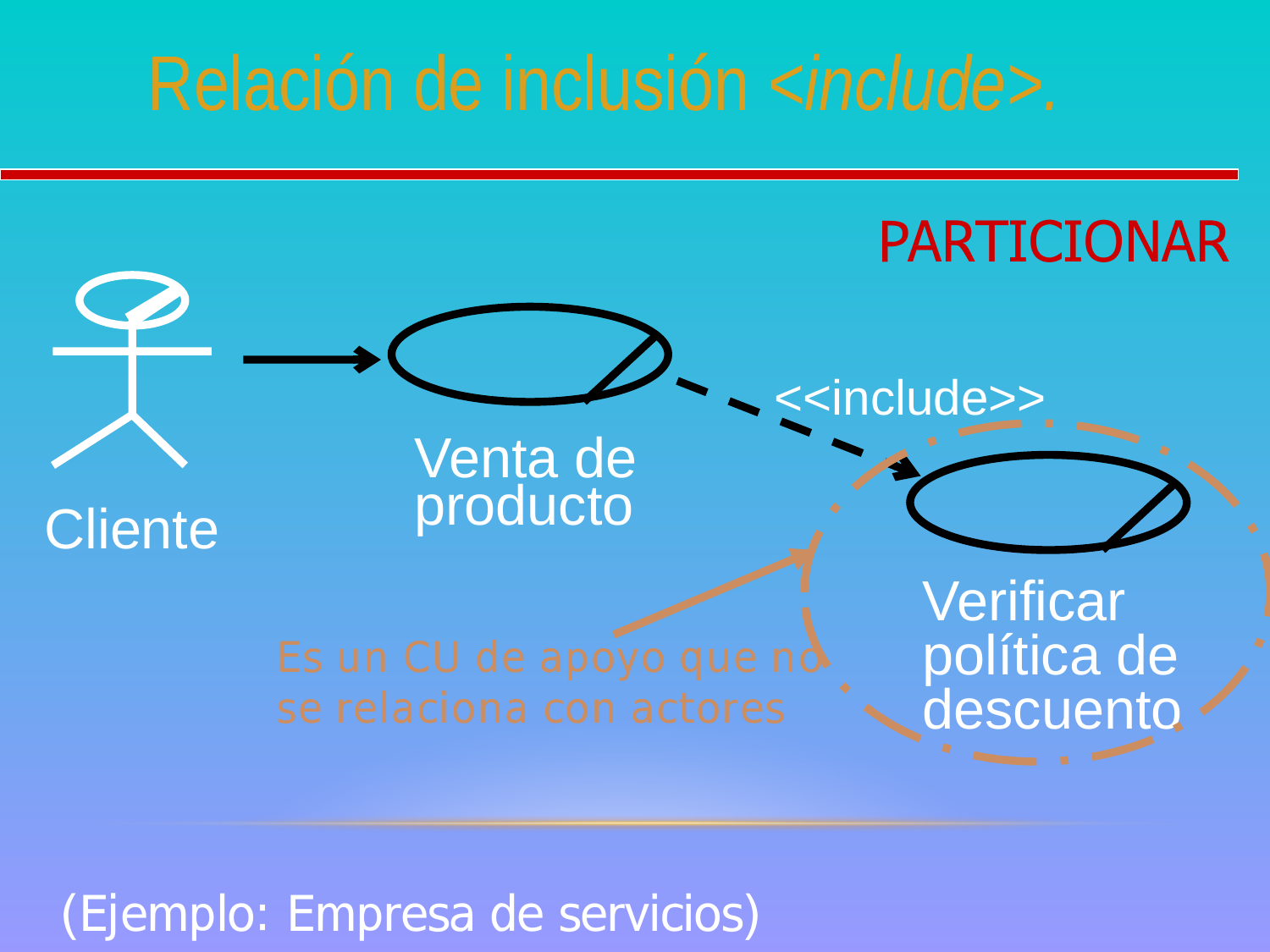

Relación de inclusión <include>.

PARTICIONAR

<<include>>

Venta de  producto

Cliente
Verificar política de descuento

Es un CU de apoyo que no se relaciona con actores
(Ejemplo: Empresa de servicios)